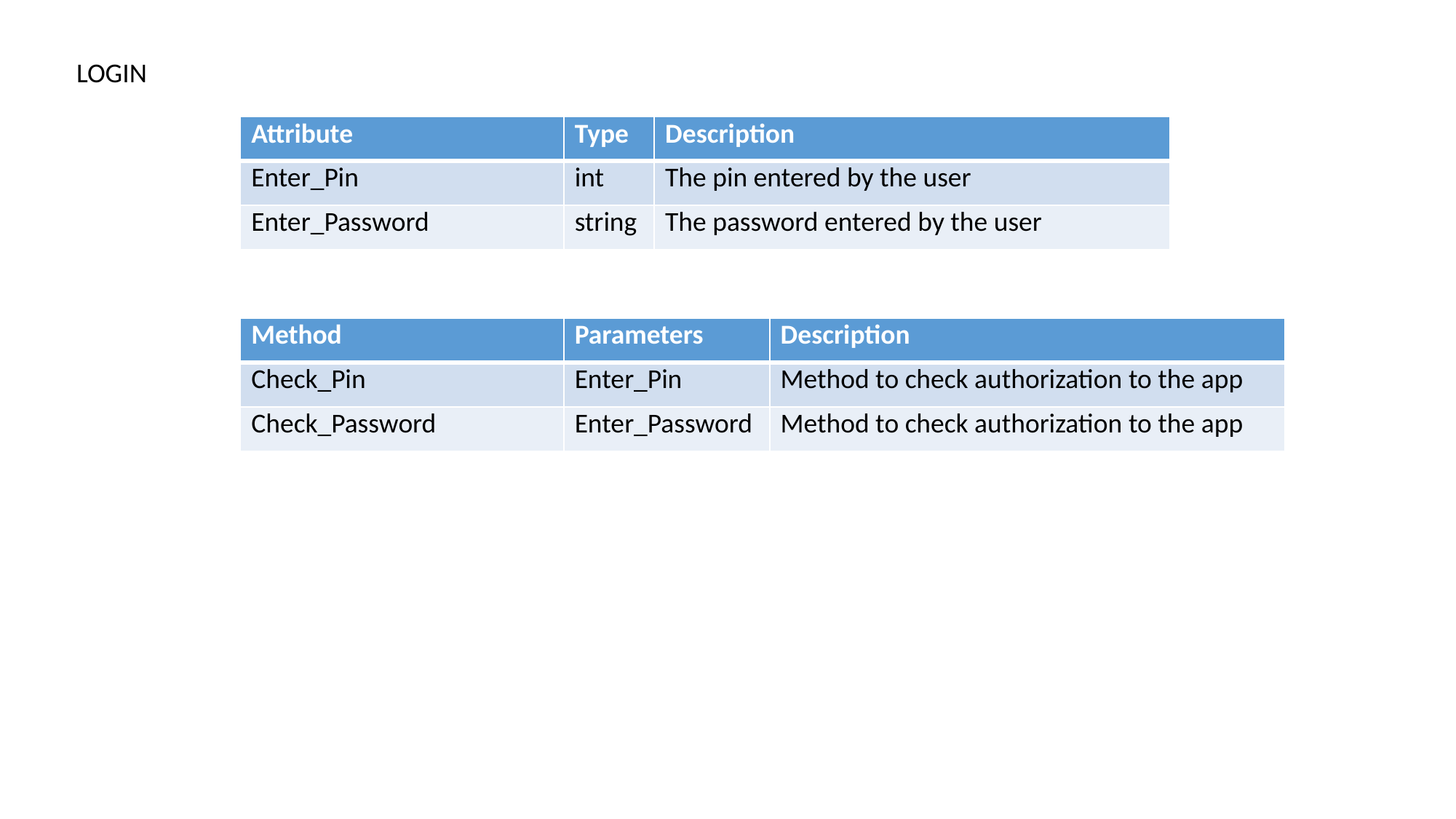

LOGIN
| Attribute | Type | Description |
| --- | --- | --- |
| Enter\_Pin | int | The pin entered by the user |
| Enter\_Password | string | The password entered by the user |
| Method | Parameters | Description |
| --- | --- | --- |
| Check\_Pin | Enter\_Pin | Method to check authorization to the app |
| Check\_Password | Enter\_Password | Method to check authorization to the app |